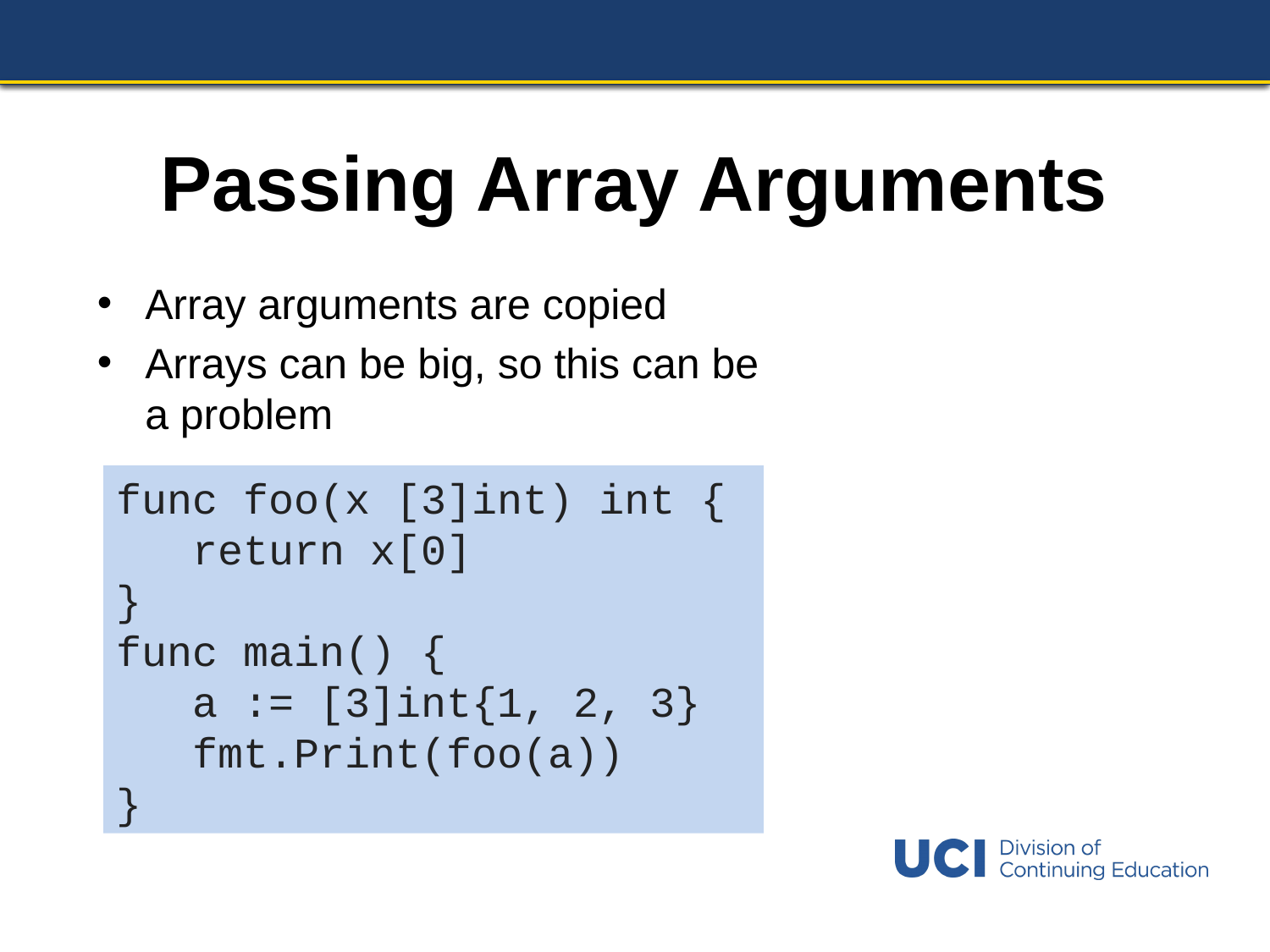

# Passing Array Arguments
Array arguments are copied
Arrays can be big, so this can be a problem
func foo(x [3]int) int {
   return x[0]
}
func main() {
   a := [3]int{1, 2, 3}
   fmt.Print(foo(a))
}